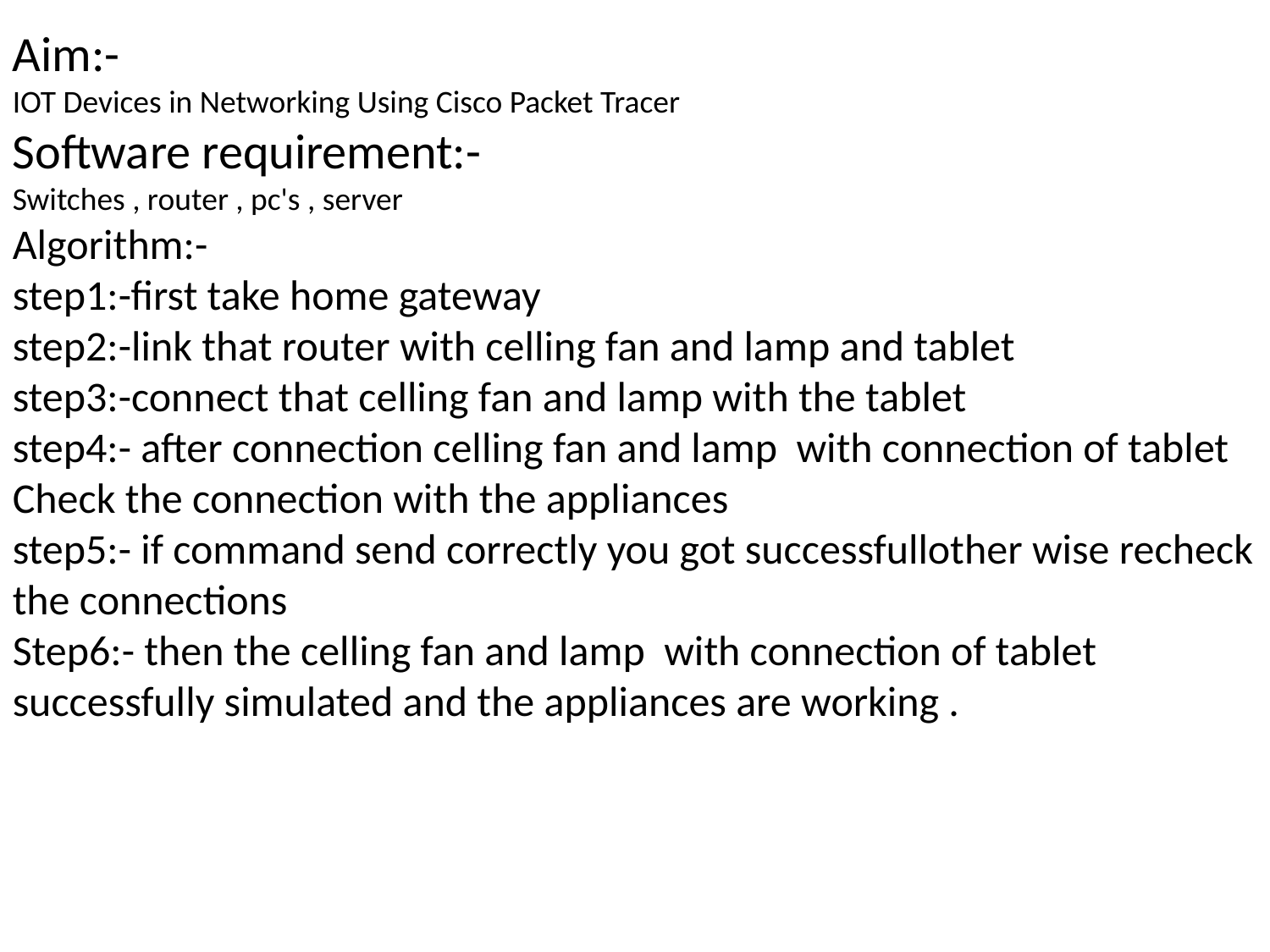

Aim:-
IOT Devices in Networking Using Cisco Packet Tracer
Software requirement:-
Switches , router , pc's , server
Algorithm:-
step1:-first take home gateway
step2:-link that router with celling fan and lamp and tablet
step3:-connect that celling fan and lamp with the tablet
step4:- after connection celling fan and lamp  with connection of tablet Check the connection with the appliances
step5:- if command send correctly you got successfullother wise recheck the connections
Step6:- then the celling fan and lamp  with connection of tablet  successfully simulated and the appliances are working .